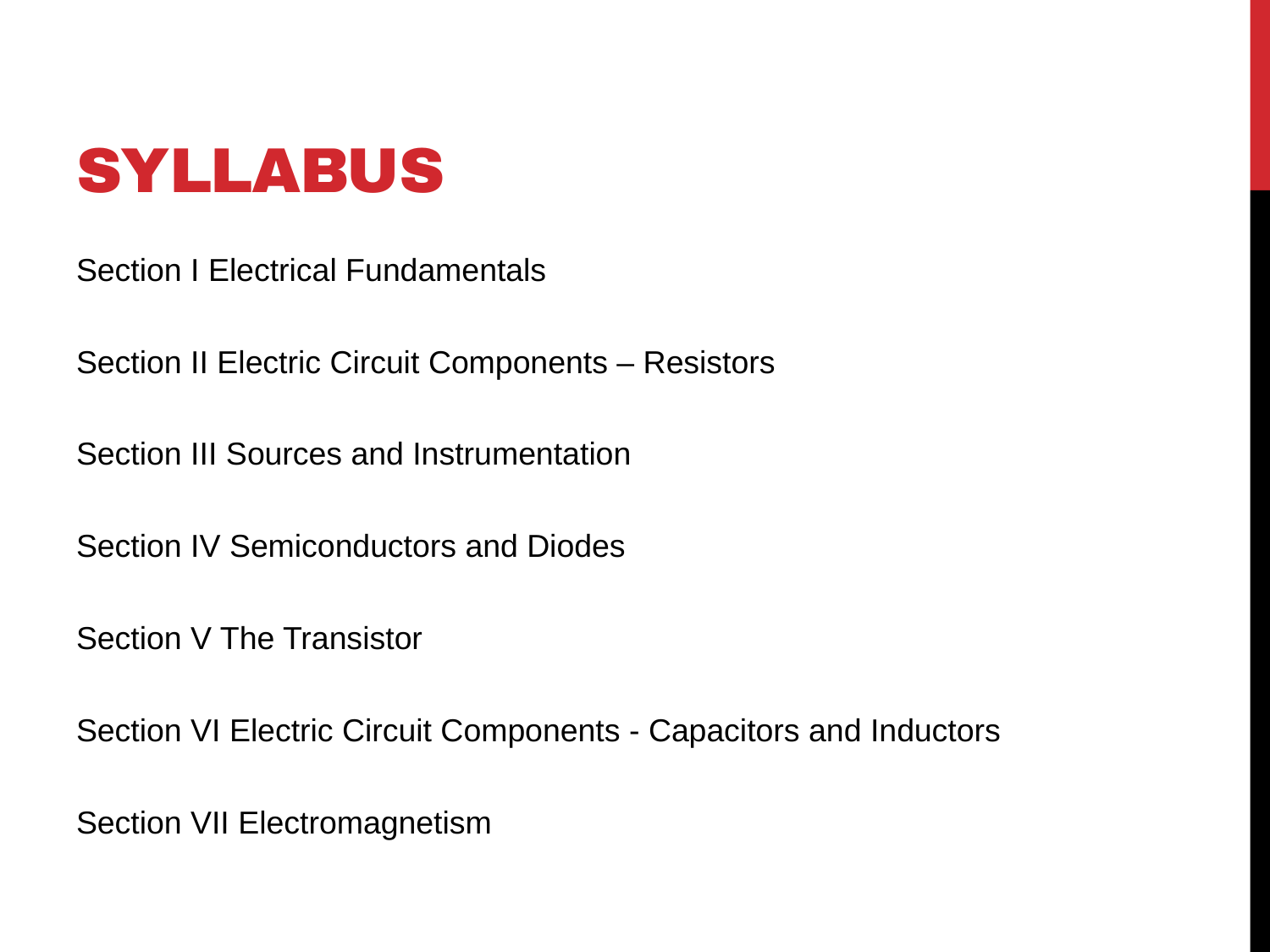

# Syllabus
Section I Electrical Fundamentals
Section II Electric Circuit Components – Resistors
Section III Sources and Instrumentation
Section IV Semiconductors and Diodes
Section V The Transistor
Section VI Electric Circuit Components - Capacitors and Inductors
Section VII Electromagnetism